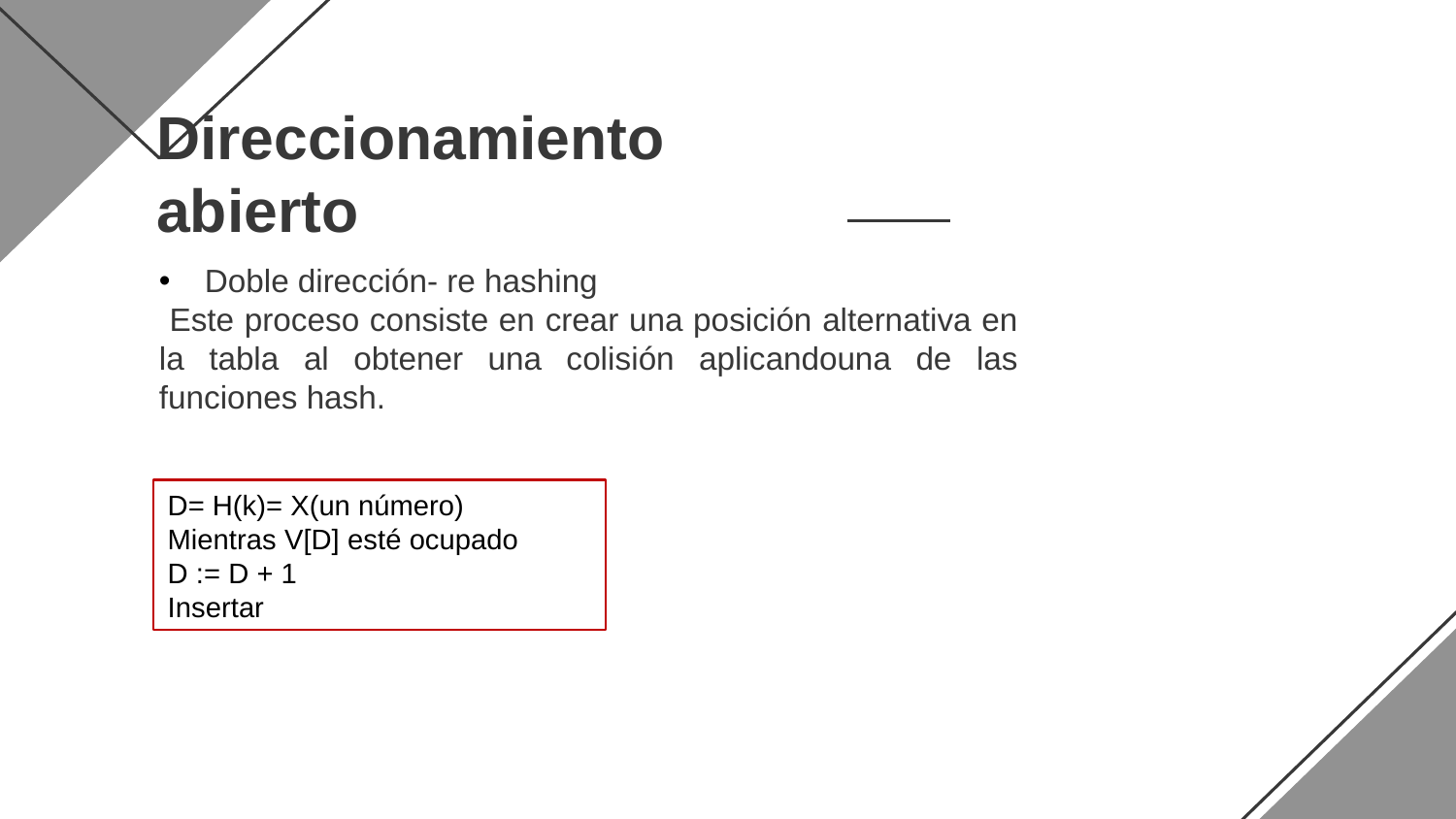

# Direccionamiento  abierto

Doble dirección- re hashing
 Este proceso consiste en crear una posición alternativa en la tabla al obtener una colisión aplicandouna de las funciones hash.

D= H(k)= X(un número)
Mientras V[D] esté ocupado
D := D + 1
Insertar